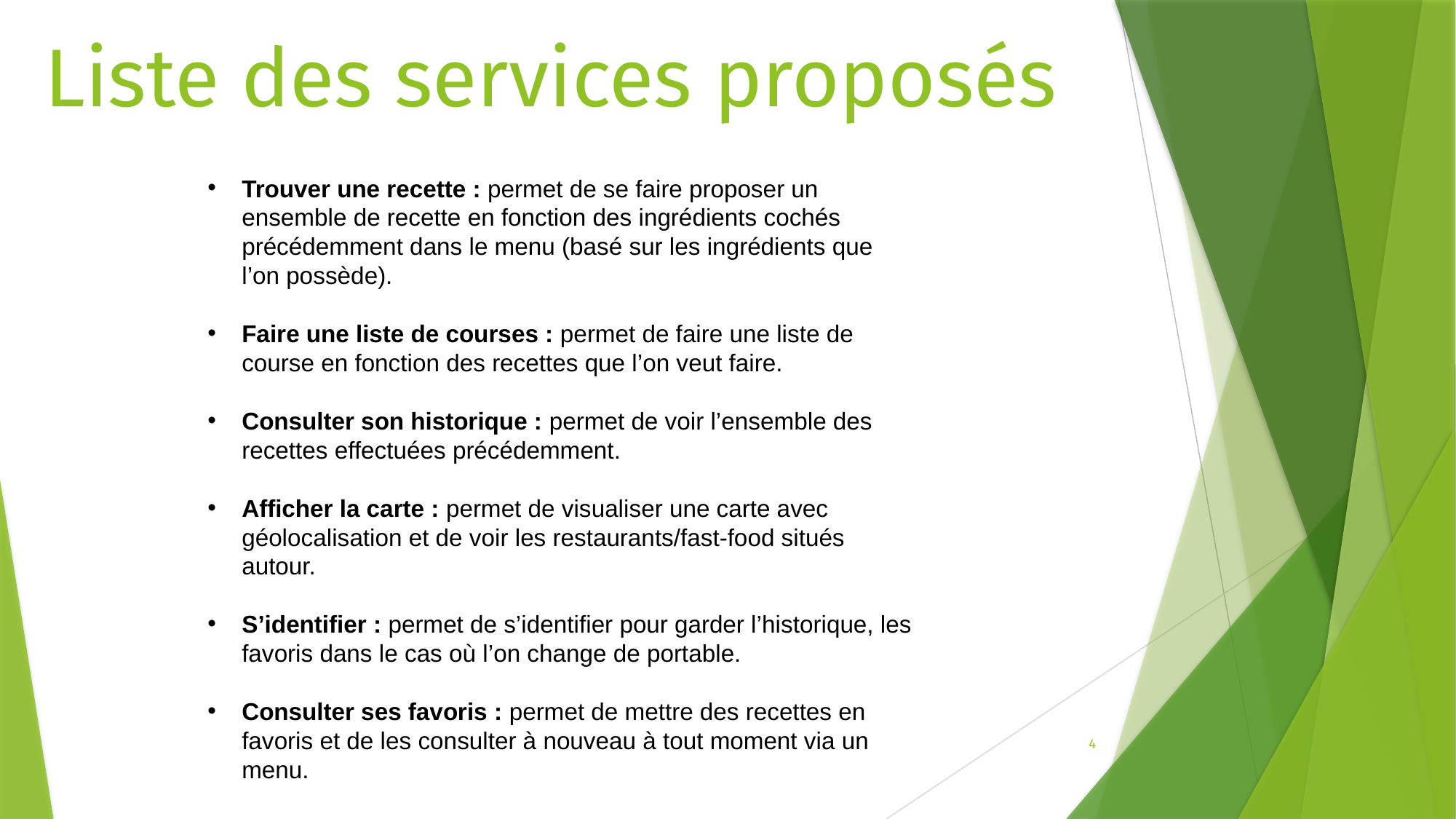

Liste des services proposés
Trouver une recette : permet de se faire proposer un ensemble de recette en fonction des ingrédients cochés précédemment dans le menu (basé sur les ingrédients que l’on possède).

Faire une liste de courses : permet de faire une liste de course en fonction des recettes que l’on veut faire.

Consulter son historique : permet de voir l’ensemble des recettes effectuées précédemment.

Afficher la carte : permet de visualiser une carte avec géolocalisation et de voir les restaurants/fast-food situés autour.

S’identifier : permet de s’identifier pour garder l’historique, les favoris dans le cas où l’on change de portable.

Consulter ses favoris : permet de mettre des recettes en favoris et de les consulter à nouveau à tout moment via un menu.
4